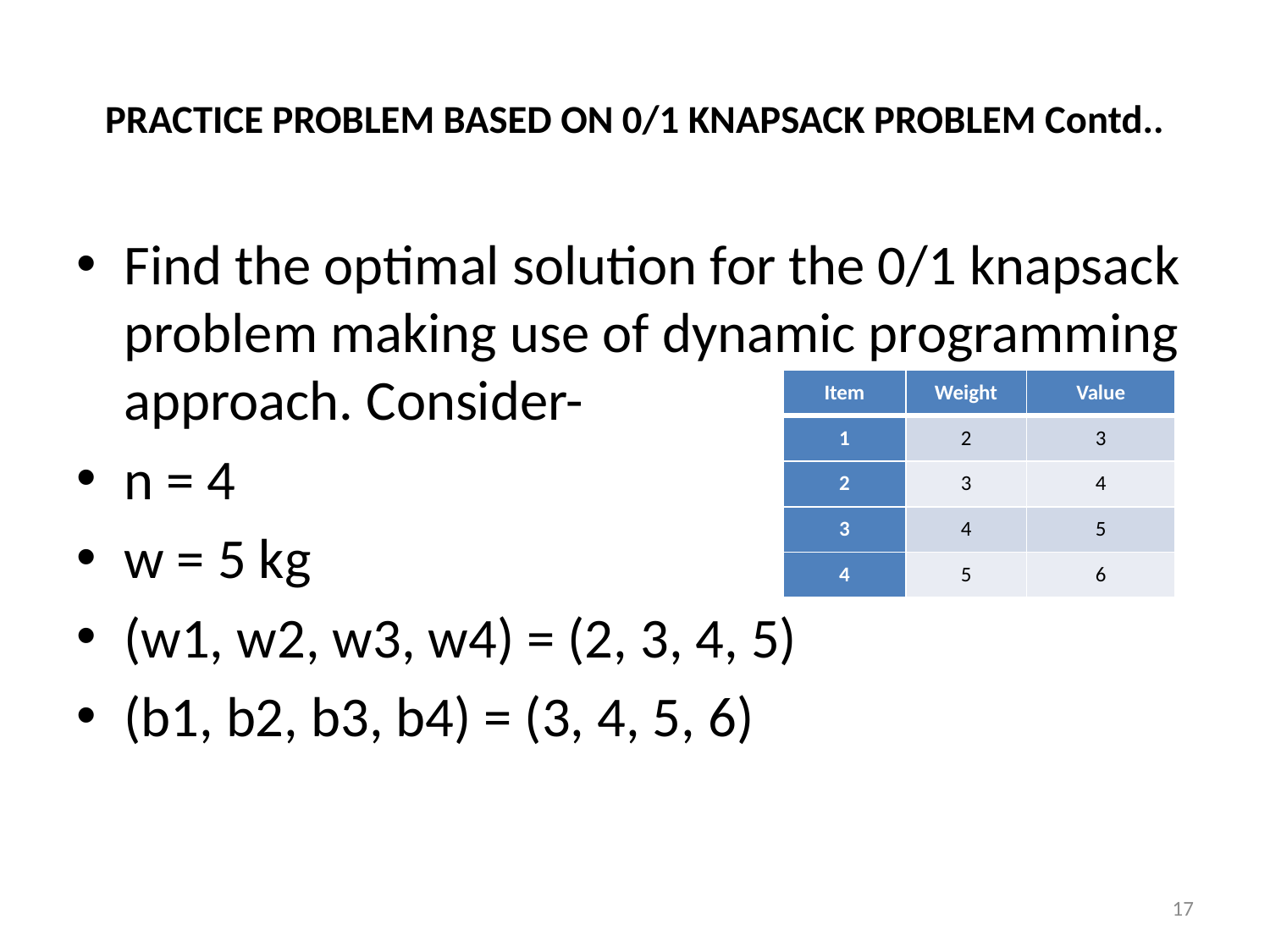

# PRACTICE PROBLEM BASED ON 0/1 KNAPSACK PROBLEM Contd..
Find the optimal solution for the 0/1 knapsack problem making use of dynamic programming approach. Consider-
n = 4
w = 5 kg
(w1, w2, w3, w4) = (2, 3, 4, 5)
(b1, b2, b3, b4) = (3, 4, 5, 6)

| Item | Weight | Value |
| --- | --- | --- |
| 1 | 2 | 3 |
| 2 | 3 | 4 |
| 3 | 4 | 5 |
| 4 | 5 | 6 |
17